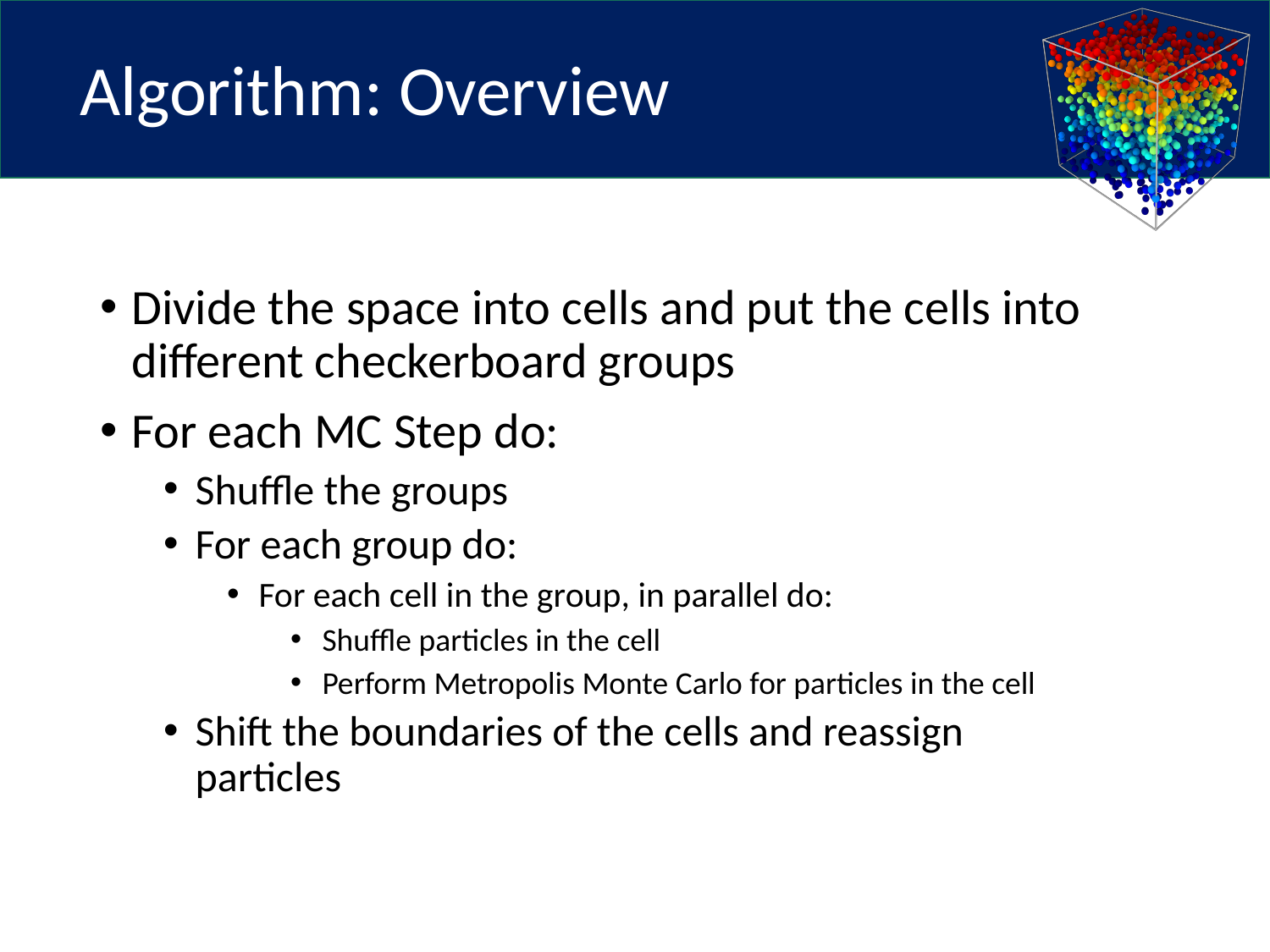

# Algorithm: Overview
Divide the space into cells and put the cells into different checkerboard groups
For each MC Step do:
Shuffle the groups
For each group do:
For each cell in the group, in parallel do:
Shuffle particles in the cell
Perform Metropolis Monte Carlo for particles in the cell
Shift the boundaries of the cells and reassign particles